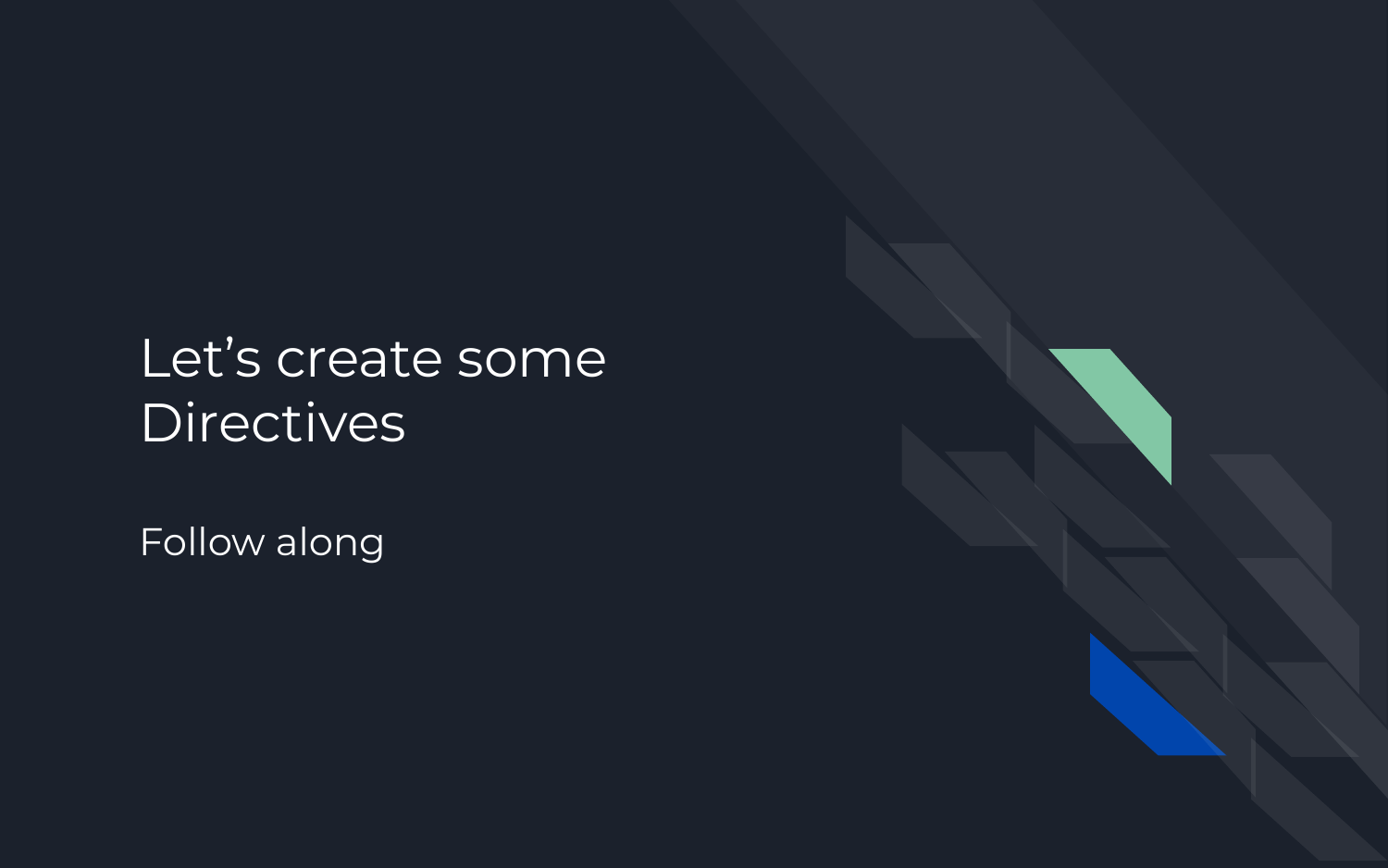

# Let’s create some Directives

Follow along